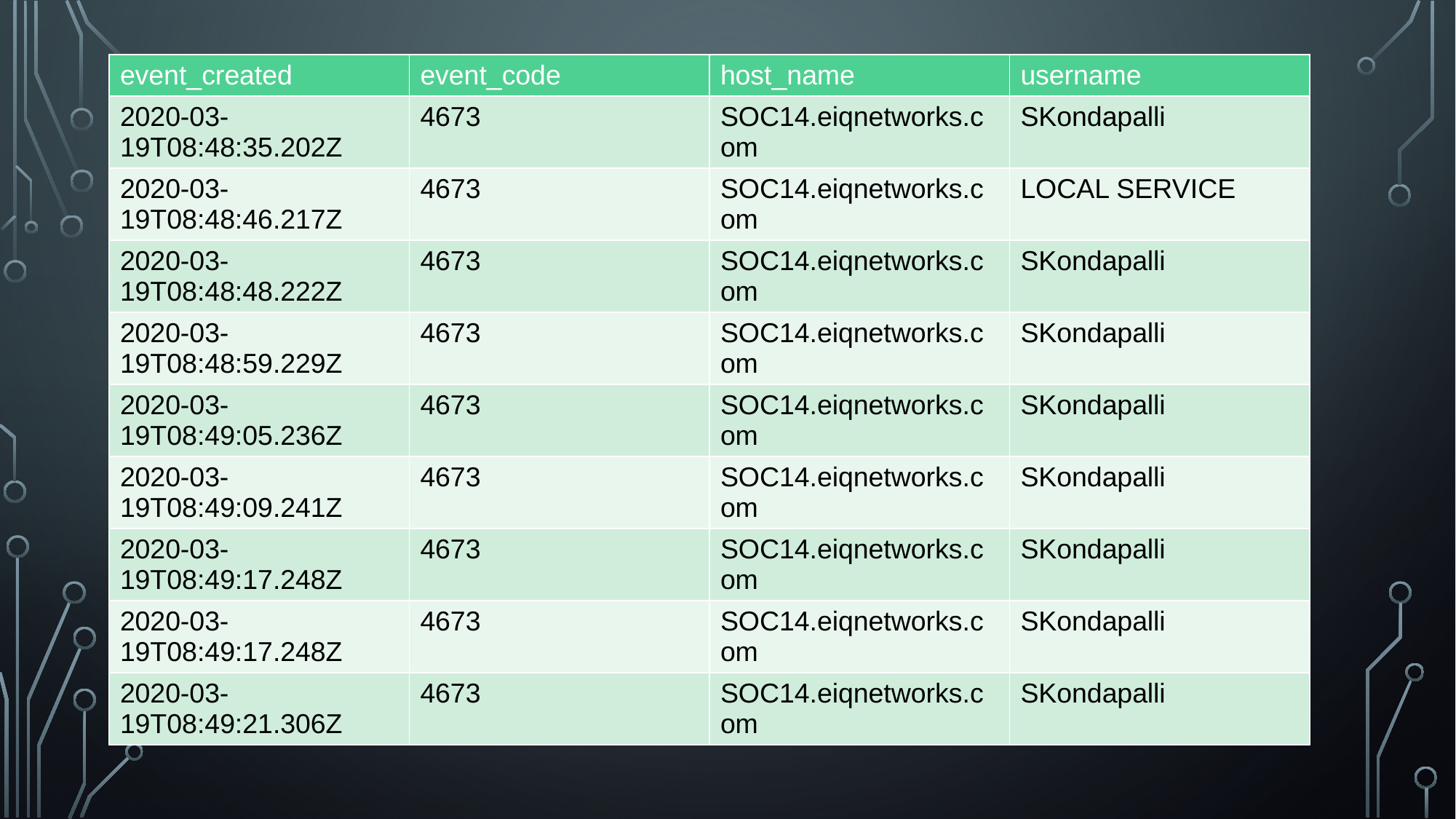

| event\_created | event\_code | host\_name | username |
| --- | --- | --- | --- |
| 2020-03-19T08:48:35.202Z | 4673 | SOC14.eiqnetworks.com | SKondapalli |
| 2020-03-19T08:48:46.217Z | 4673 | SOC14.eiqnetworks.com | LOCAL SERVICE |
| 2020-03-19T08:48:48.222Z | 4673 | SOC14.eiqnetworks.com | SKondapalli |
| 2020-03-19T08:48:59.229Z | 4673 | SOC14.eiqnetworks.com | SKondapalli |
| 2020-03-19T08:49:05.236Z | 4673 | SOC14.eiqnetworks.com | SKondapalli |
| 2020-03-19T08:49:09.241Z | 4673 | SOC14.eiqnetworks.com | SKondapalli |
| 2020-03-19T08:49:17.248Z | 4673 | SOC14.eiqnetworks.com | SKondapalli |
| 2020-03-19T08:49:17.248Z | 4673 | SOC14.eiqnetworks.com | SKondapalli |
| 2020-03-19T08:49:21.306Z | 4673 | SOC14.eiqnetworks.com | SKondapalli |